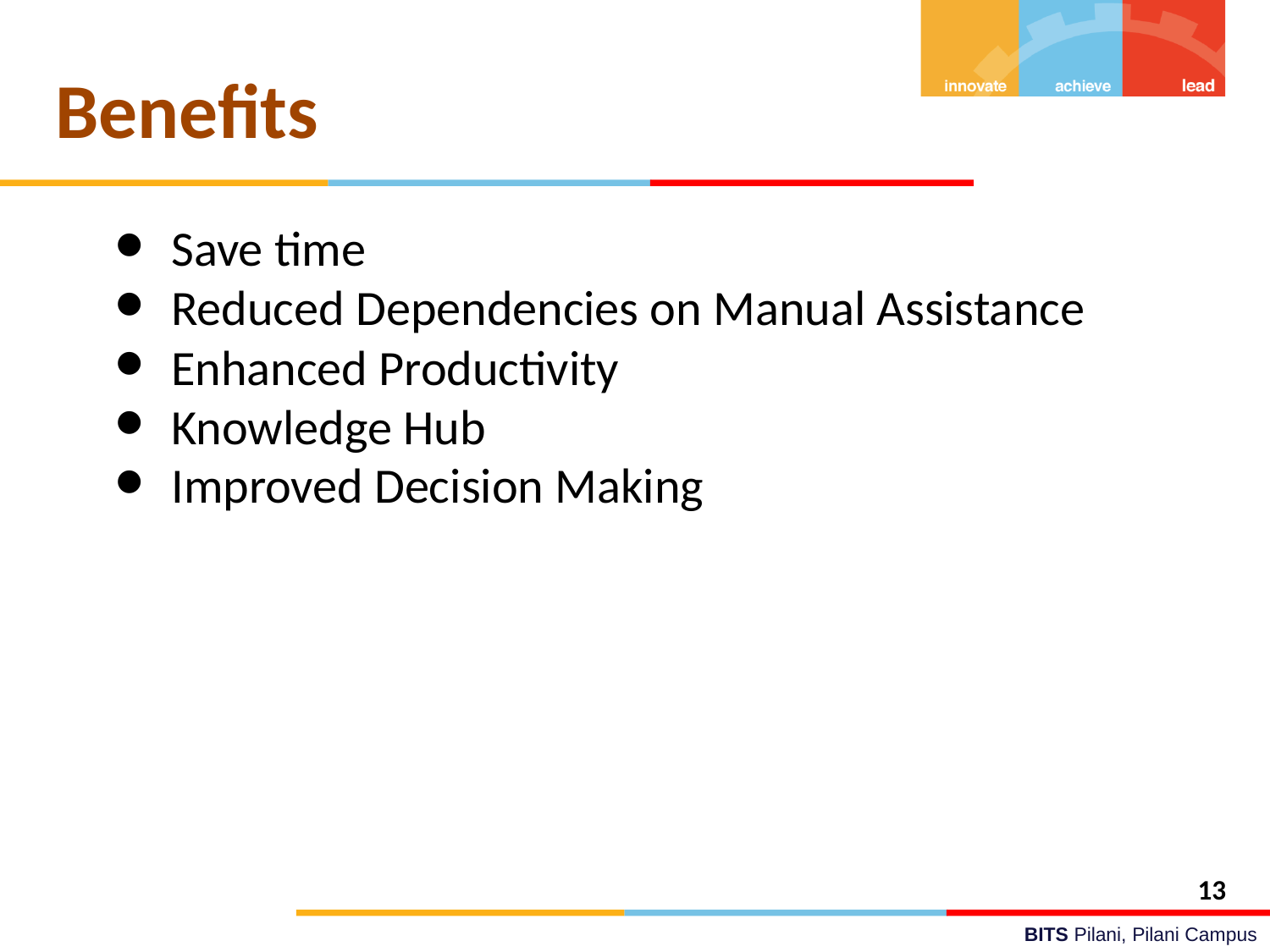

# Benefits
Save time
Reduced Dependencies on Manual Assistance
Enhanced Productivity
Knowledge Hub
Improved Decision Making
13